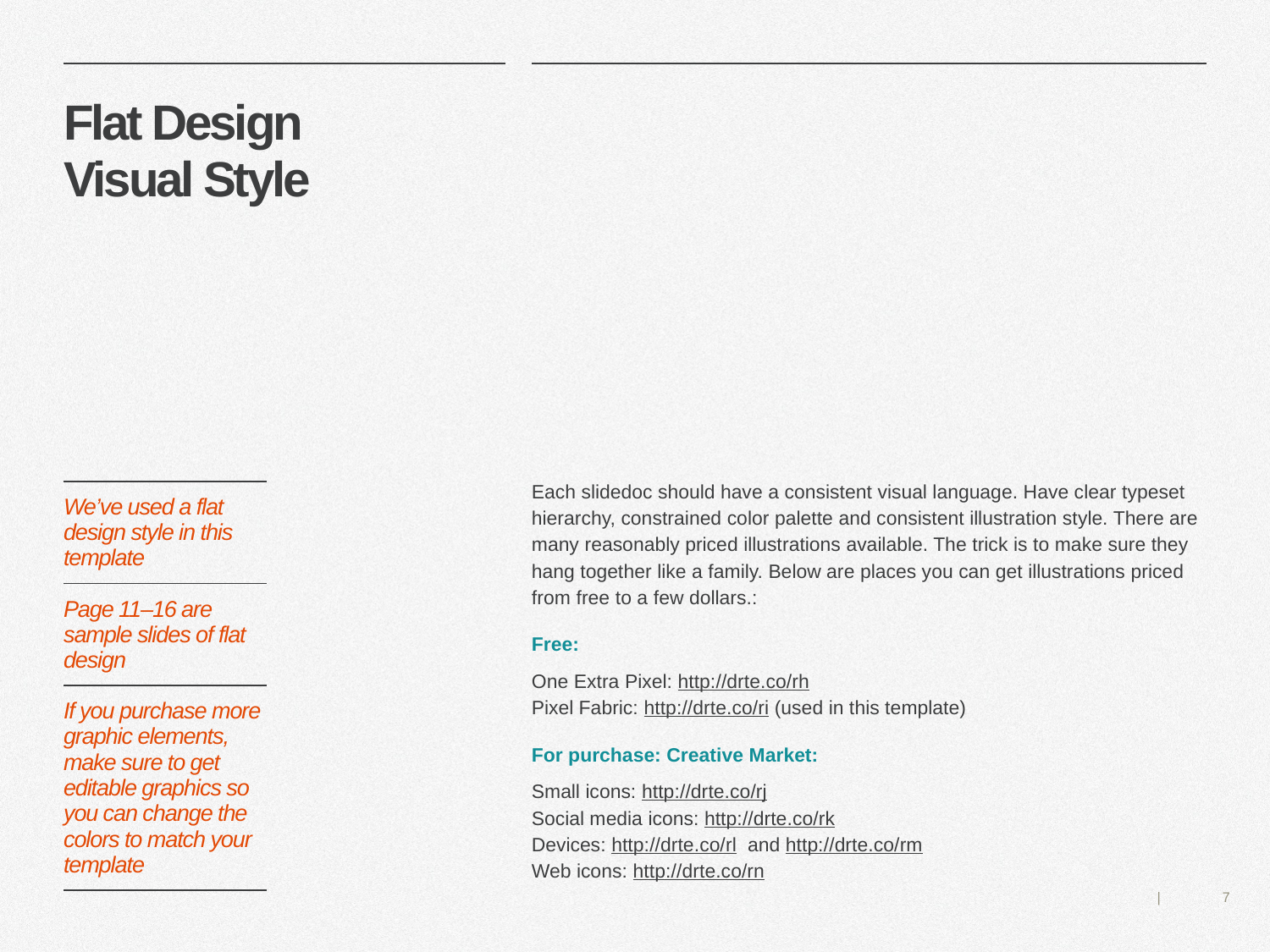

# Flat Design Visual Style
Each slidedoc should have a consistent visual language. Have clear typeset hierarchy, constrained color palette and consistent illustration style. There are many reasonably priced illustrations available. The trick is to make sure they hang together like a family. Below are places you can get illustrations priced from free to a few dollars.:
Free:
One Extra Pixel: http://drte.co/rh
Pixel Fabric: http://drte.co/ri (used in this template)
For purchase: Creative Market:
Small icons: http://drte.co/rj
Social media icons: http://drte.co/rk
Devices: http://drte.co/rl  and http://drte.co/rm
Web icons: http://drte.co/rn
| We’ve used a flat design style in this template |
| --- |
| Page 11–16 are sample slides of flat design |
| If you purchase more graphic elements, make sure to get editable graphics so you can change the colors to match your template |